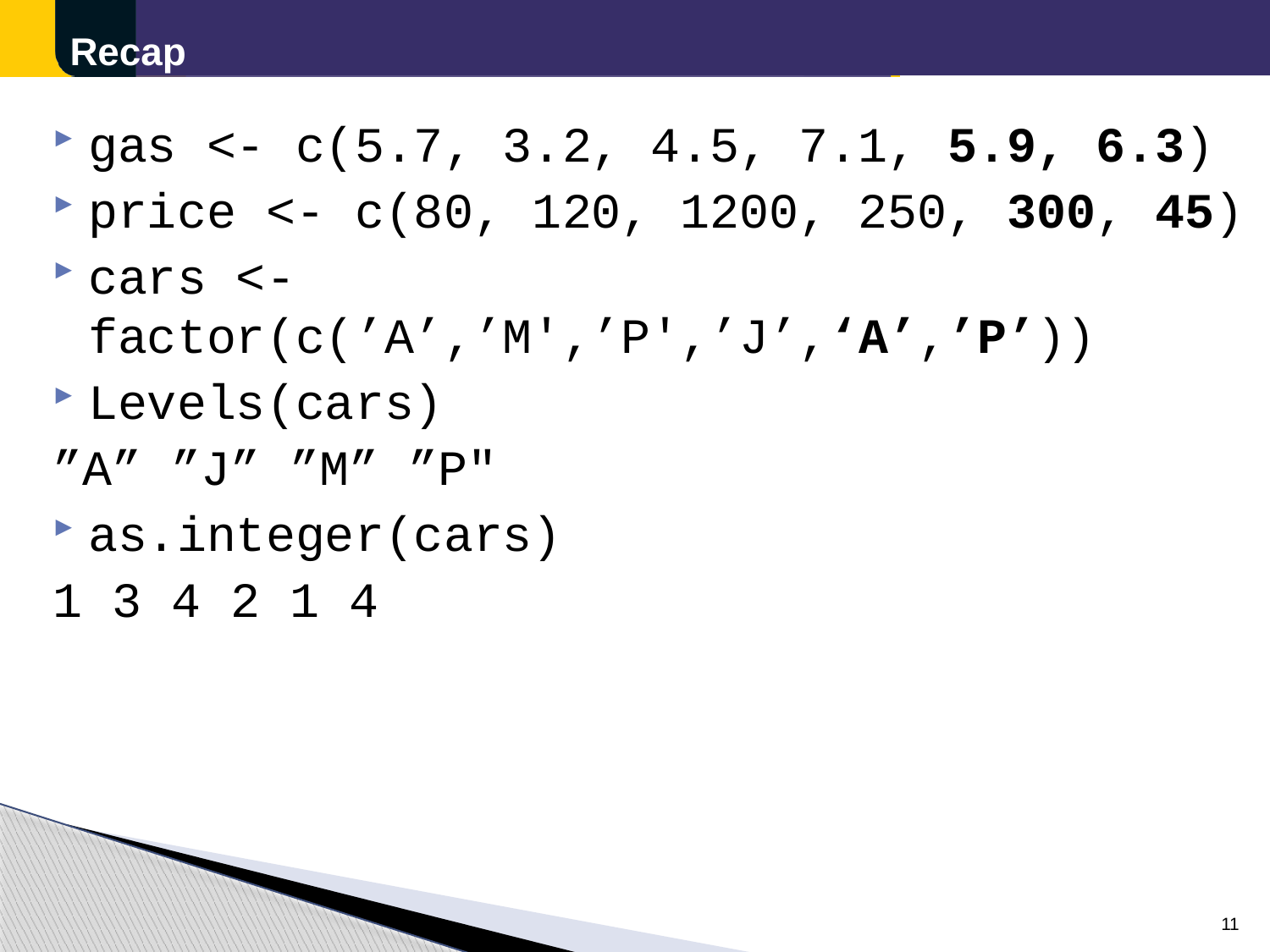

Recap
gas <- c(5.7, 3.2, 4.5, 7.1, 5.9, 6.3)
price <- c(80, 120, 1200, 250, 300, 45)
cars <-factor(c(’A’,’M',’P',’J’,‘A’,’P’))
Levels(cars)
”A” ”J” ”M” ”P"
as.integer(cars)
1 3 4 2 1 4

11